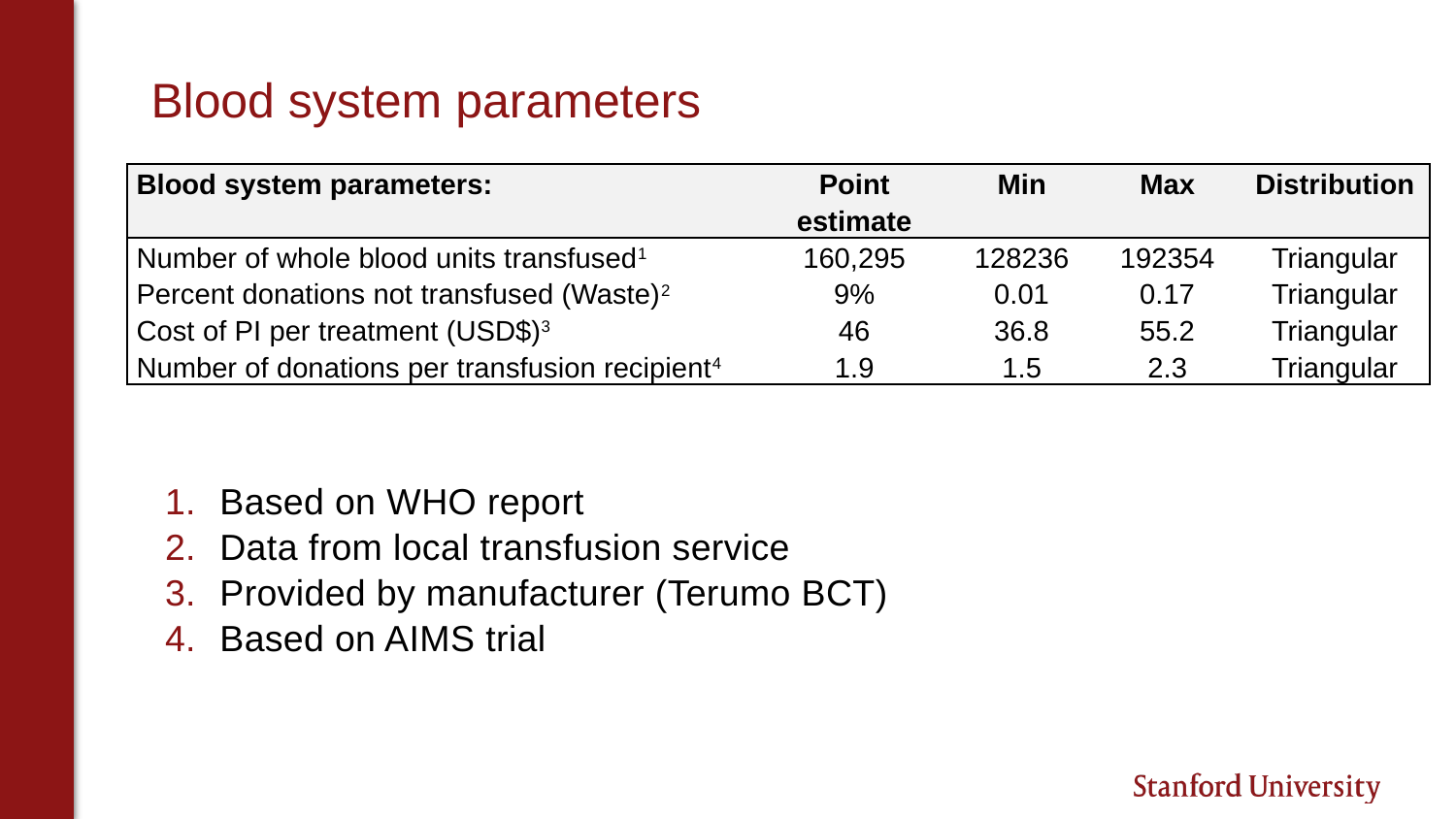

# Blood system parameters
| Blood system parameters: | Point estimate | Min | Max | Distribution |
| --- | --- | --- | --- | --- |
| Number of whole blood units transfused1 | 160,295 | 128236 | 192354 | Triangular |
| Percent donations not transfused (Waste)2 | 9% | 0.01 | 0.17 | Triangular |
| Cost of PI per treatment (USD$)3 | 46 | 36.8 | 55.2 | Triangular |
| Number of donations per transfusion recipient4 | 1.9 | 1.5 | 2.3 | Triangular |
Based on WHO report
Data from local transfusion service
Provided by manufacturer (Terumo BCT)
Based on AIMS trial